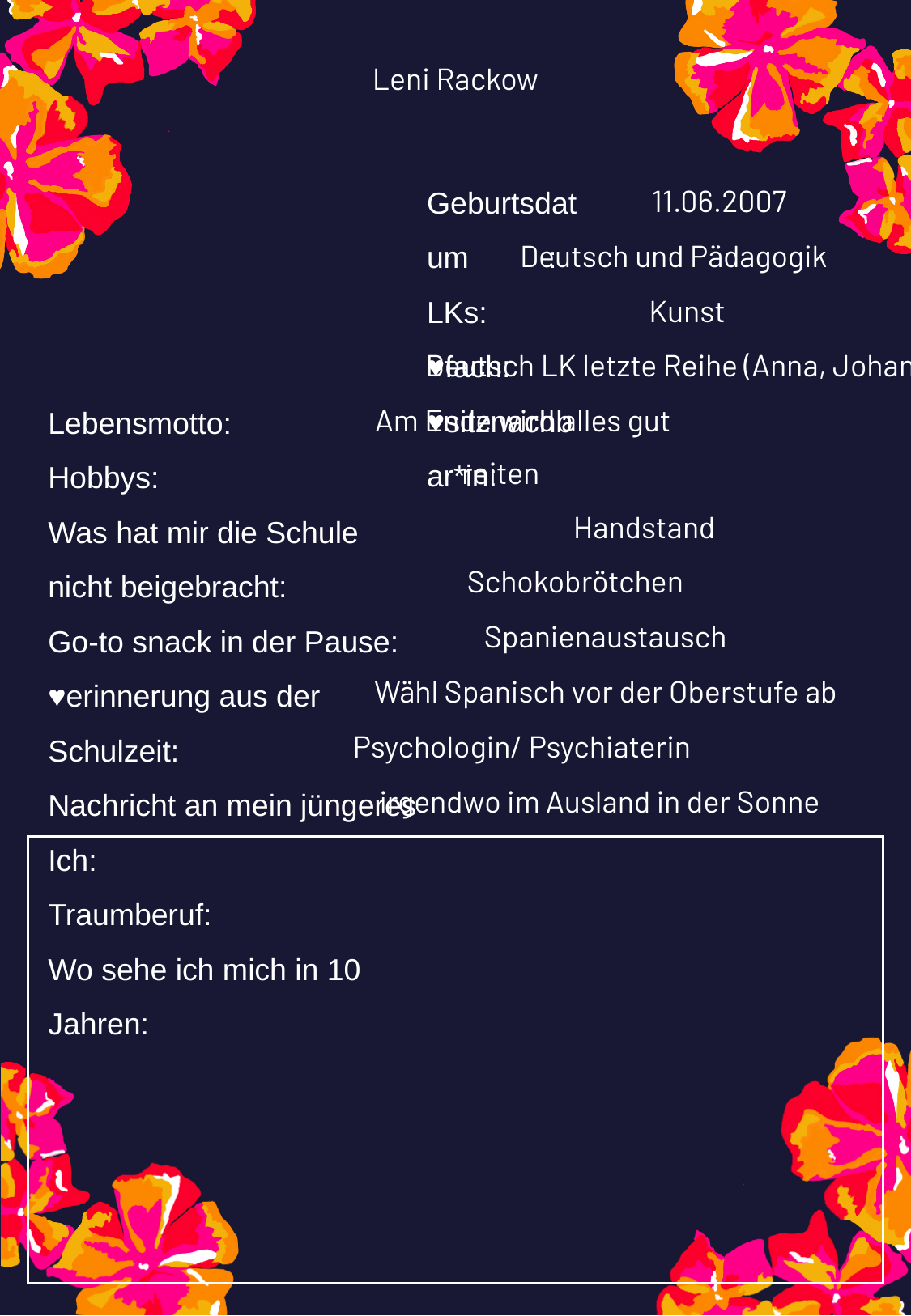

Leni Rackow

11.06.2007

Deutsch und Pädagogik

Kunst

Deutsch LK letzte Reihe (Anna, Johanna, Manu)

Am Ende wird alles gut

reiten

Handstand

Schokobrötchen

Spanienaustausch

Wähl Spanisch vor der Oberstufe ab

Psychologin/ Psychiaterin

irgendwo im Ausland in der Sonne